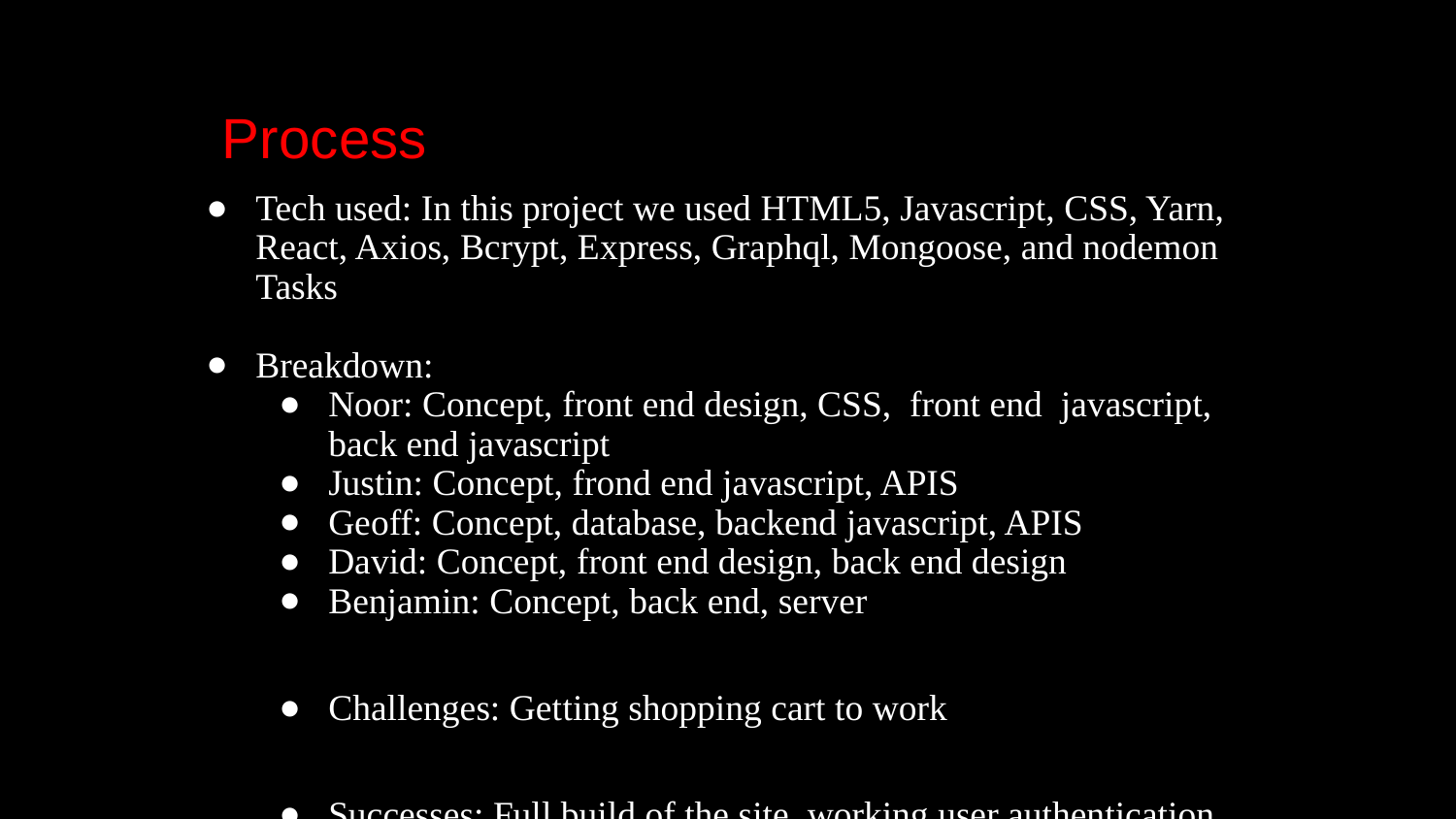

# Process
Tech used: In this project we used HTML5, Javascript, CSS, Yarn, React, Axios, Bcrypt, Express, Graphql, Mongoose, and nodemon Tasks

Breakdown:
Noor: Concept, front end design, CSS,  front end  javascript, back end javascript
Justin: Concept, frond end javascript, APIS
Geoff: Concept, database, backend javascript, APIS
David: Concept, front end design, back end design
Benjamin: Concept, back end, server

Challenges: Getting shopping cart to work

Successes: Full build of the site, working user authentication, car showroom